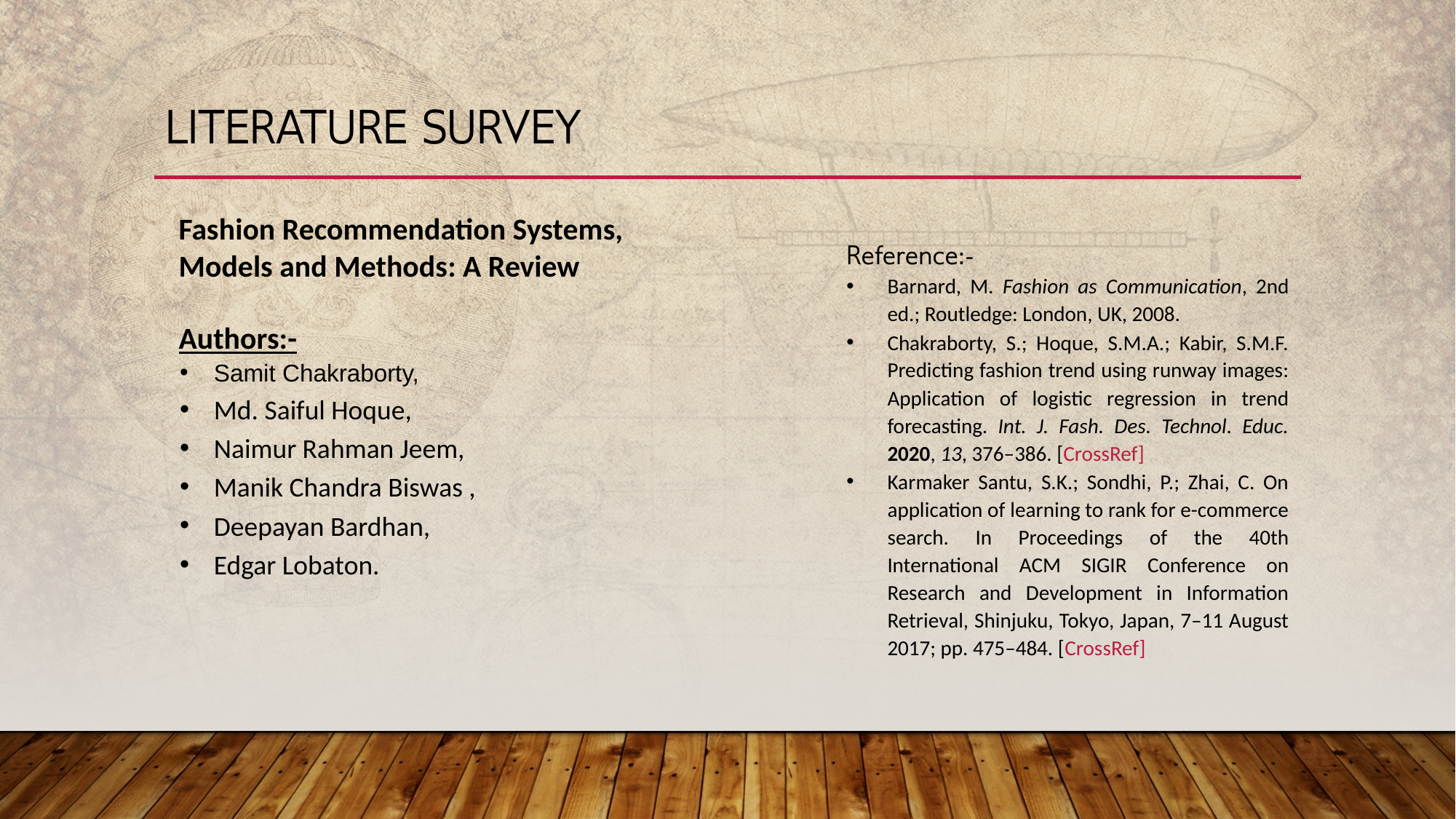

# Literature survey
Fashion Recommendation Systems, Models and Methods: A Review

Authors:-
Samit Chakraborty,
Md. Saiful Hoque,
Naimur Rahman Jeem,
Manik Chandra Biswas ,
Deepayan Bardhan,
Edgar Lobaton.

Reference:-
Barnard, M. Fashion as Communication, 2nd ed.; Routledge: London, UK, 2008.
Chakraborty, S.; Hoque, S.M.A.; Kabir, S.M.F. Predicting fashion trend using runway images: Application of logistic regression in trend forecasting. Int. J. Fash. Des. Technol. Educ. 2020, 13, 376–386. [CrossRef]
Karmaker Santu, S.K.; Sondhi, P.; Zhai, C. On application of learning to rank for e-commerce search. In Proceedings of the 40th International ACM SIGIR Conference on Research and Development in Information Retrieval, Shinjuku, Tokyo, Japan, 7–11 August 2017; pp. 475–484. [CrossRef]